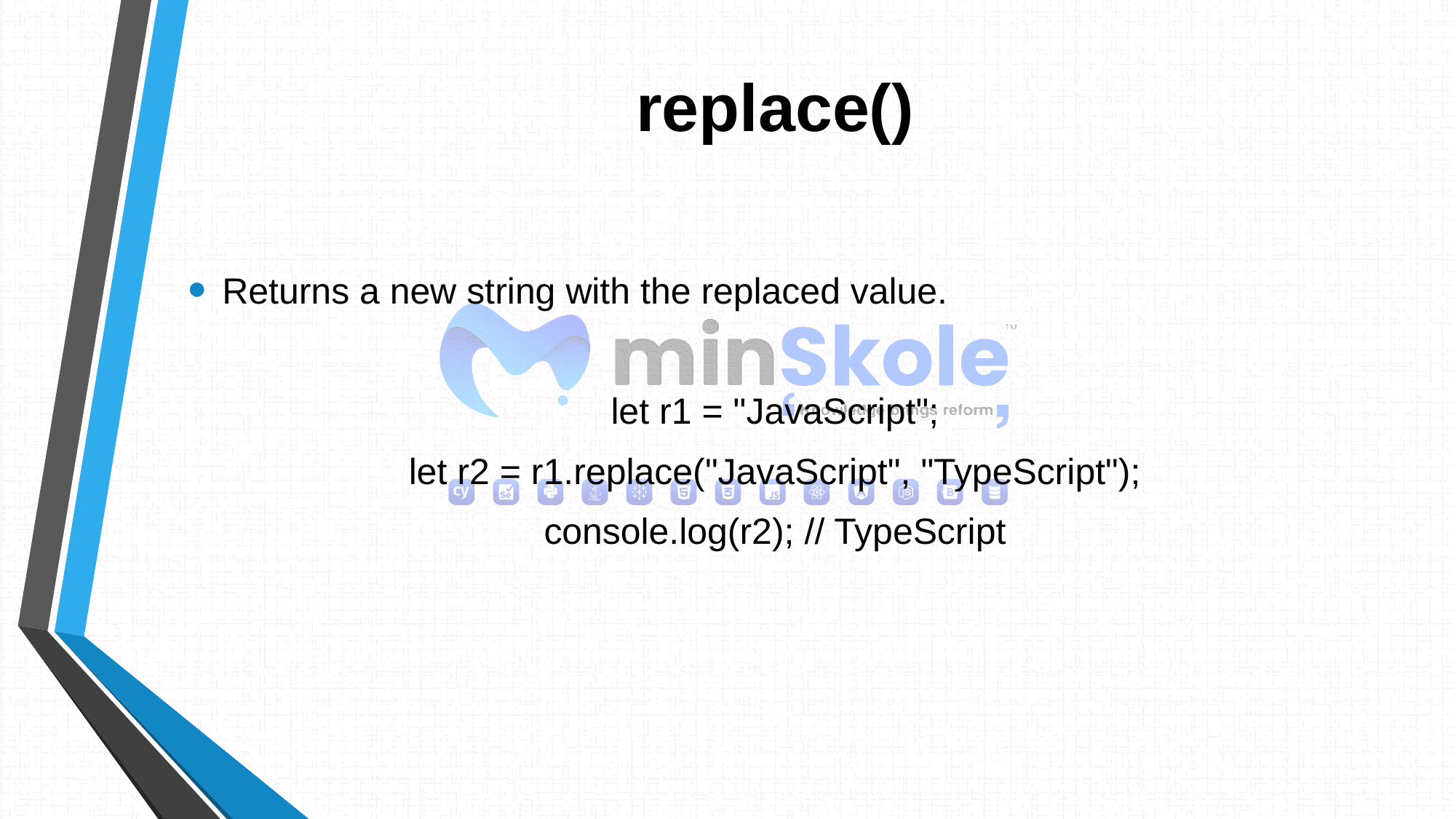

# replace()
Returns a new string with the replaced value.

let r1 = "JavaScript";
let r2 = r1.replace("JavaScript", "TypeScript");
console.log(r2); // TypeScript